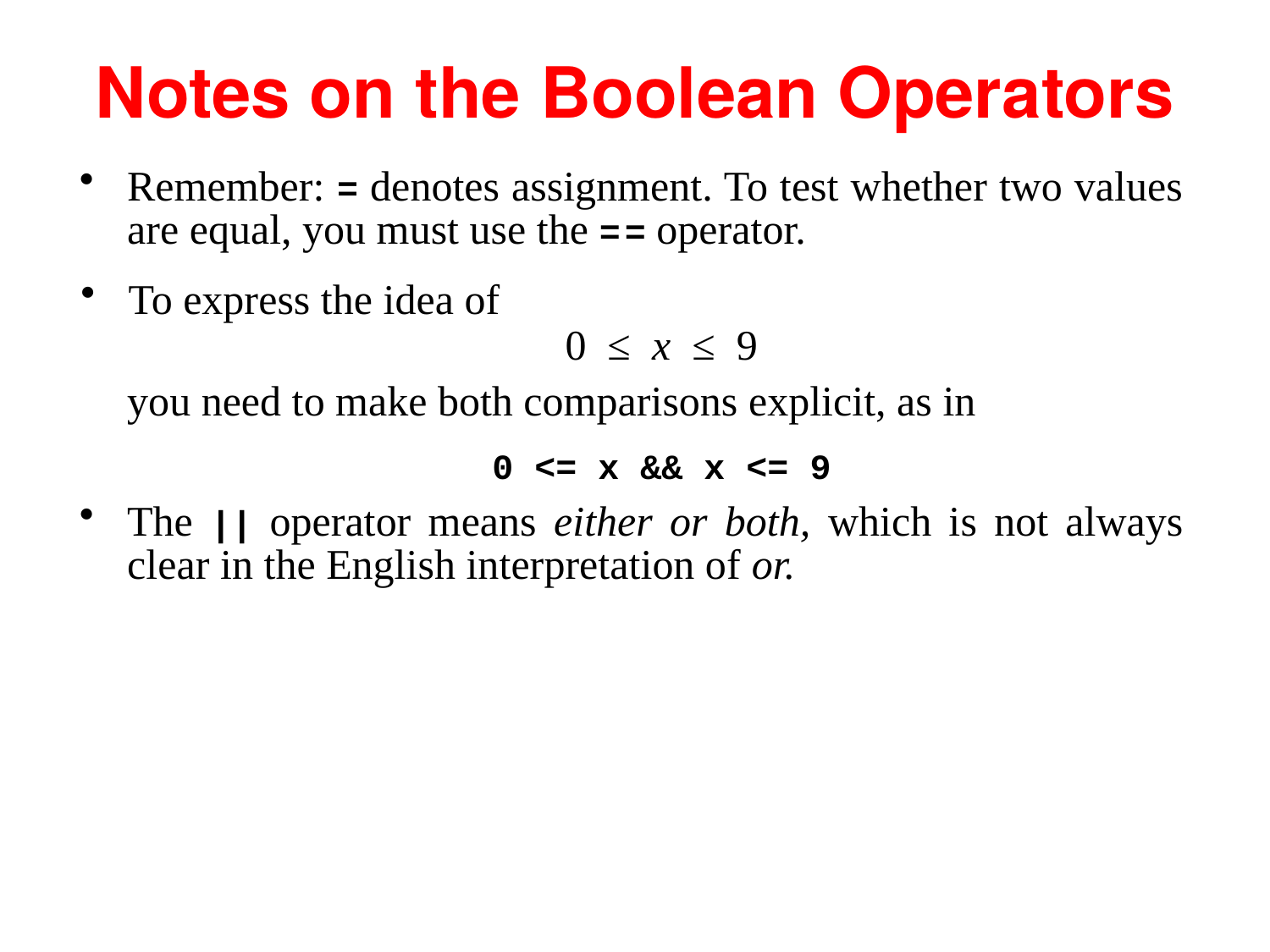

# Notes on the Boolean Operators
Remember: = denotes assignment. To test whether two values are equal, you must use the = = operator.
To express the idea of
0  ≤  x  ≤  9
you need to make both comparisons explicit, as in
0 <= x && x <= 9
The || operator means either or both, which is not always clear in the English interpretation of or.